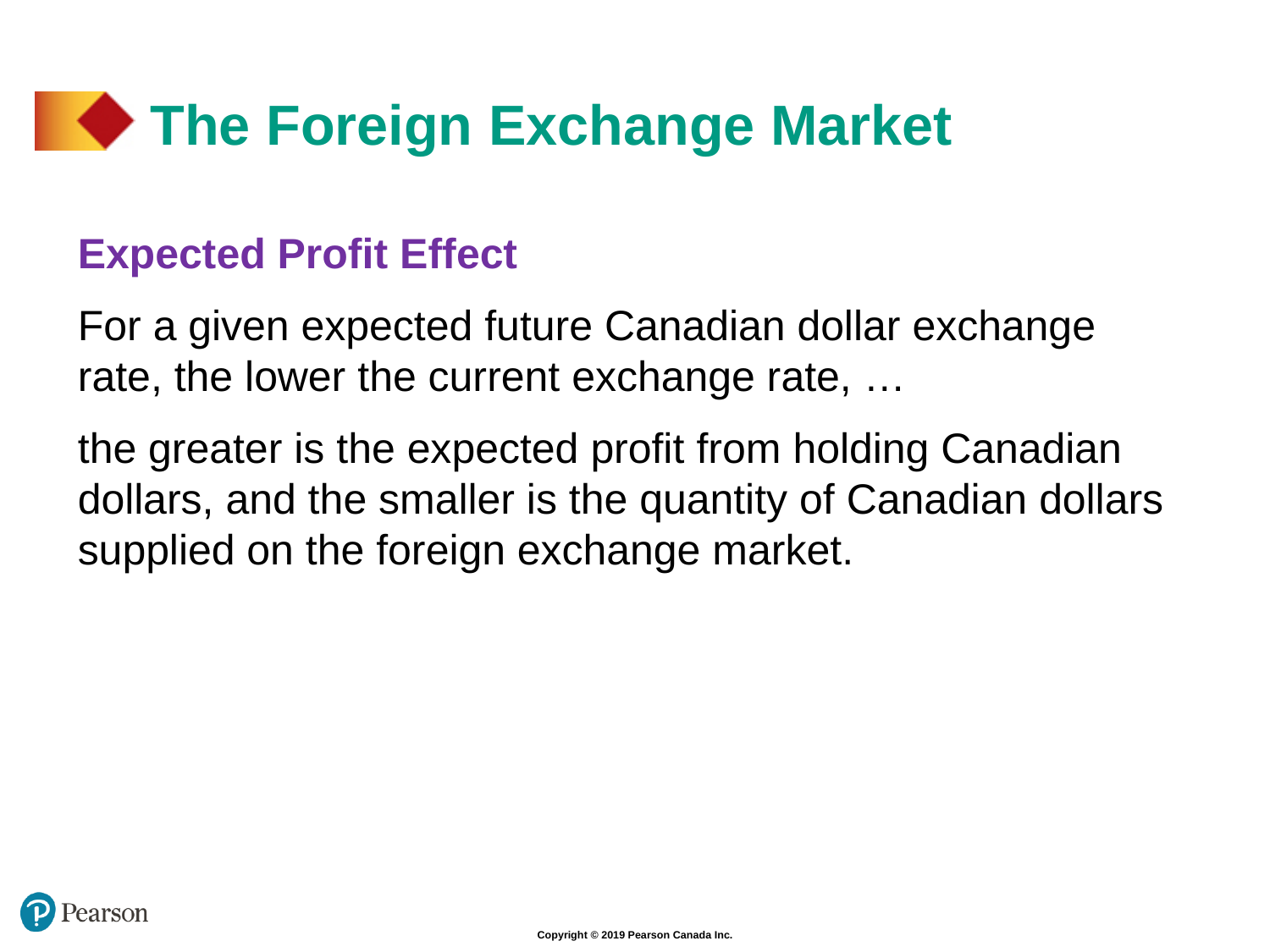

# The Foreign Exchange Market
Expected Profit Effect
For a given expected future Canadian dollar exchange rate, the lower the current exchange rate, …
the greater is the expected profit from holding Canadian dollars, and the smaller is the quantity of Canadian dollars supplied on the foreign exchange market.